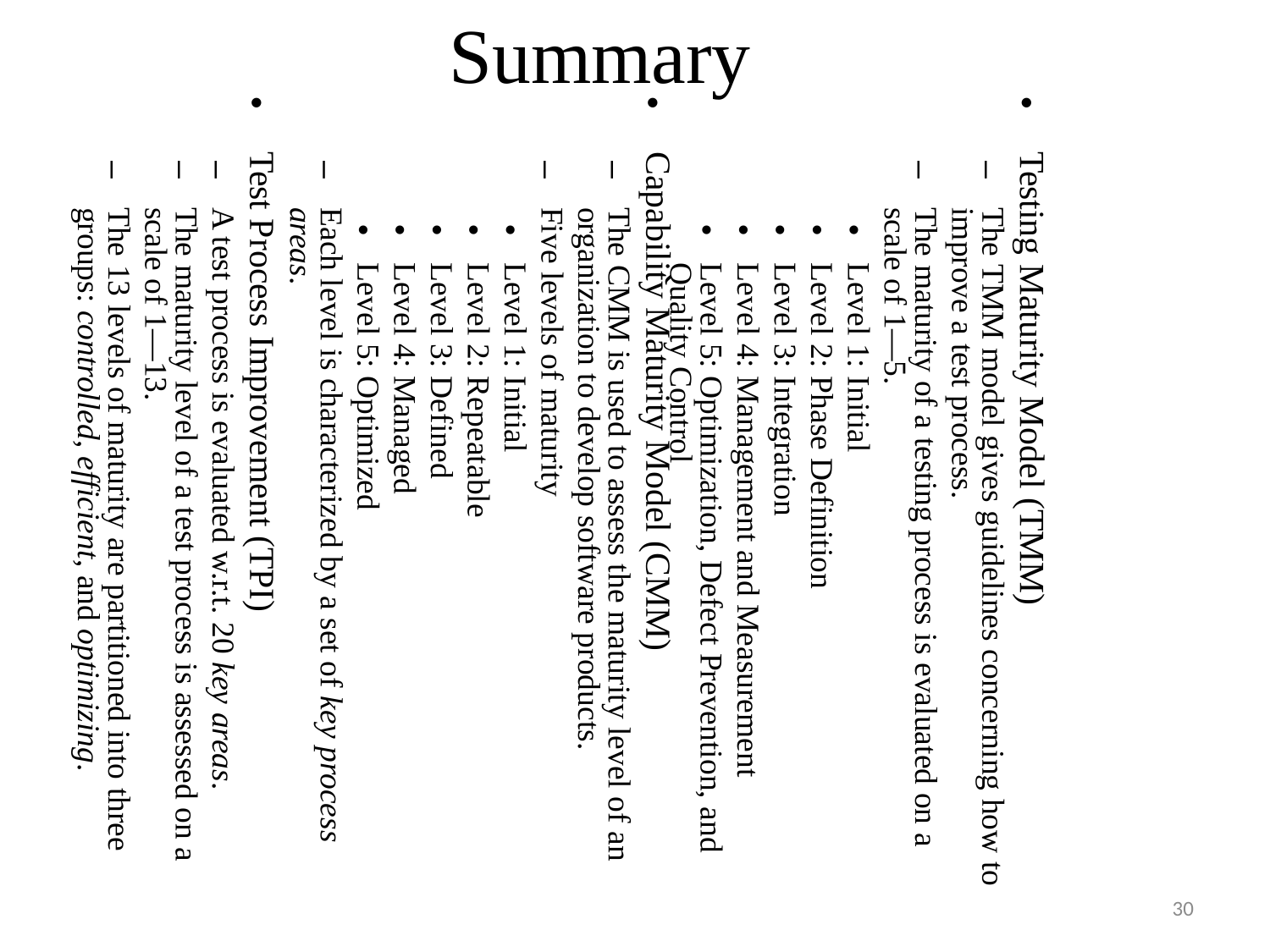

Summary
Capability Maturity Model (CMM)
The CMM is used to assess the maturity level of an organization to develop software products.
Five levels of maturity
Level 1: Initial
Level 2: Repeatable
Level 3: Defined
Level 4: Managed
Level 5: Optimized
Each level is characterized by a set of key process areas.
Test Process Improvement (TPI)
A test process is evaluated w.r.t. 20 key areas.
The maturity level of a test process is assessed on a scale of 1—13.
The 13 levels of maturity are partitioned into three groups: controlled, efficient, and optimizing.

Testing Maturity Model (TMM)
The TMM model gives guidelines concerning how to improve a test process.
The maturity of a testing process is evaluated on a scale of 1—5.
Level 1: Initial
Level 2: Phase Definition
Level 3: Integration
Level 4: Management and Measurement
Level 5: Optimization, Defect Prevention, and Quality Control
30